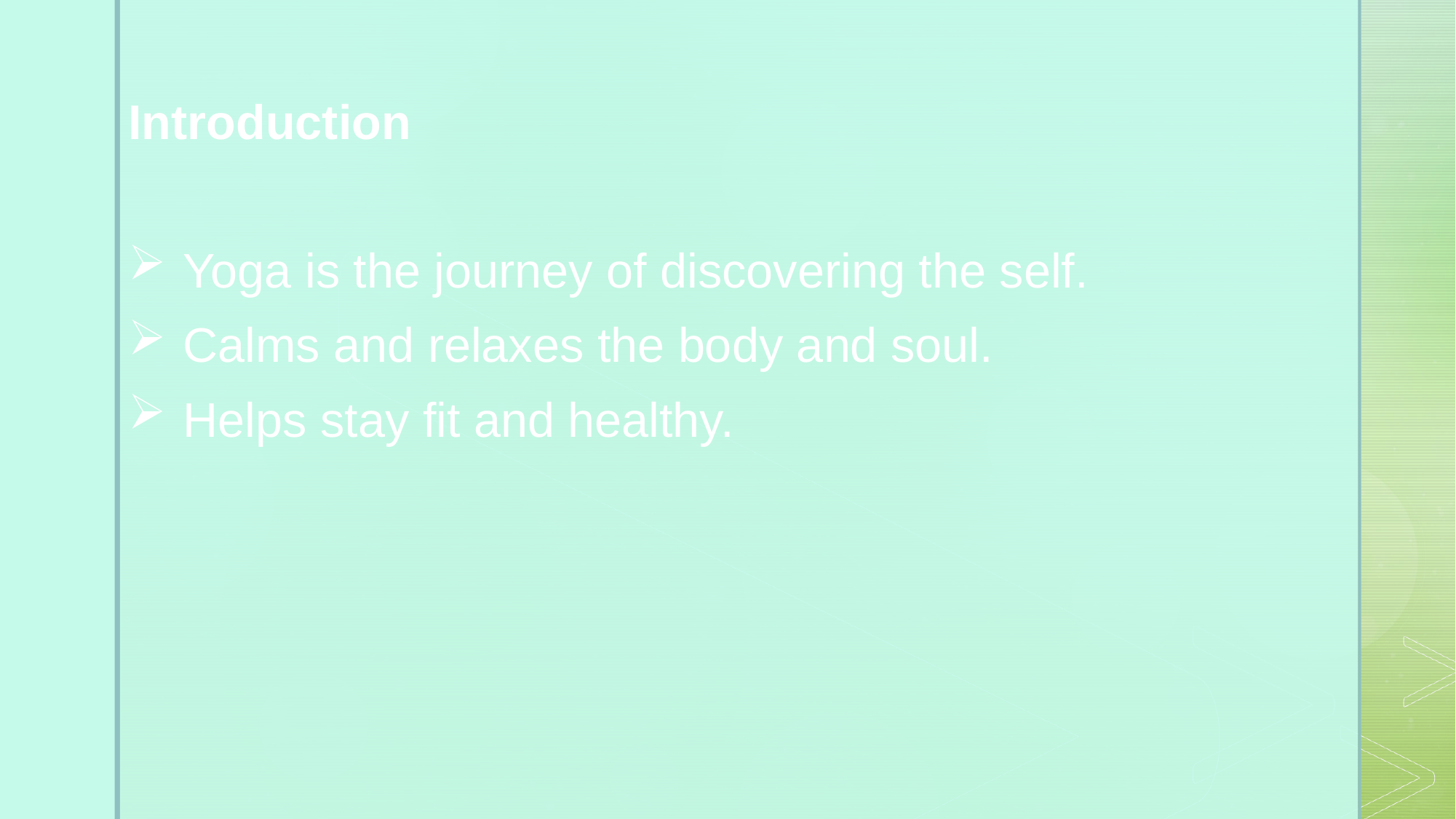

Introduction

Yoga is the journey of discovering the self.
Calms and relaxes the body and soul.
Helps stay fit and healthy.